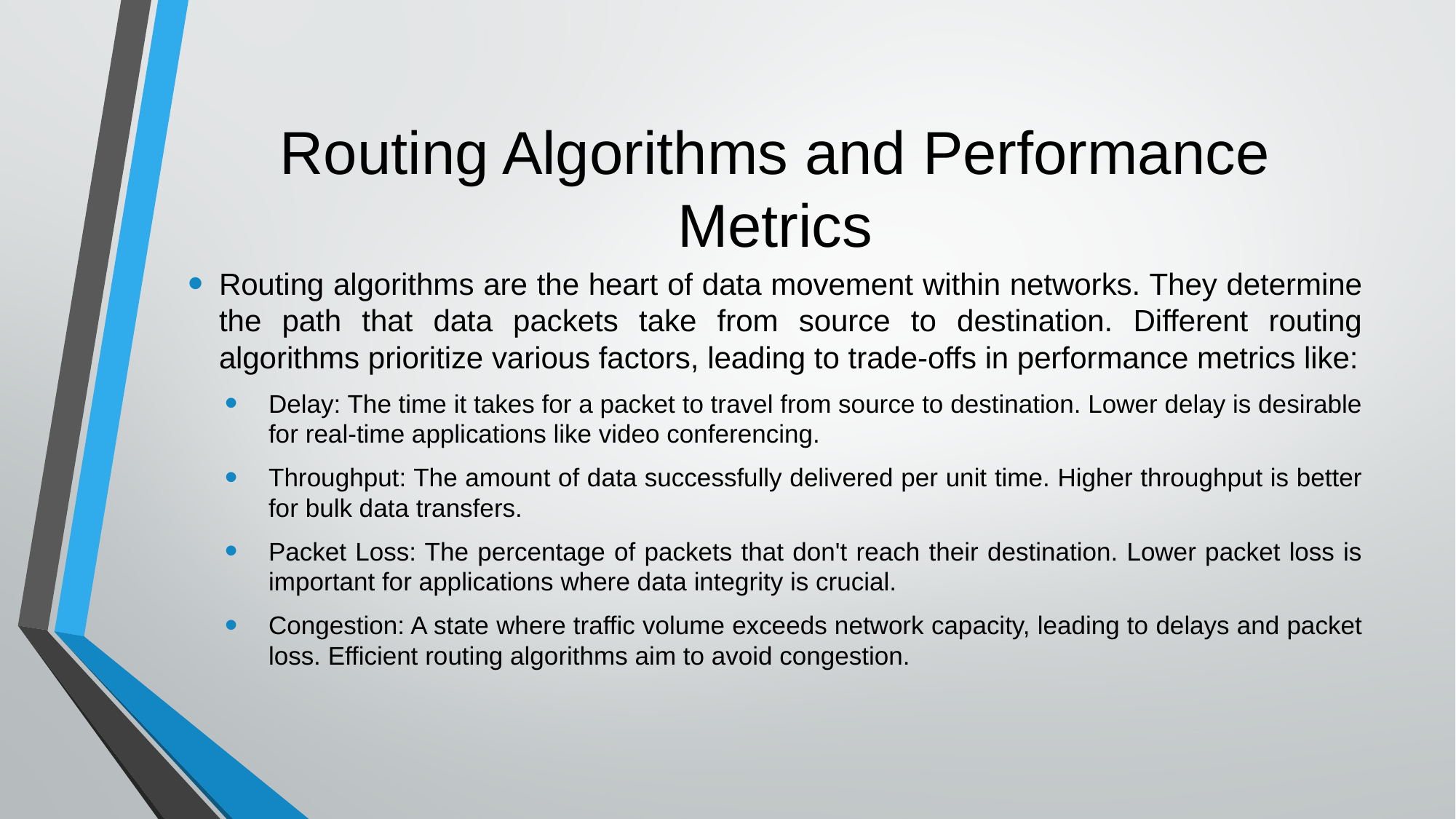

# Routing Algorithms and Performance Metrics
Routing algorithms are the heart of data movement within networks. They determine the path that data packets take from source to destination. Different routing algorithms prioritize various factors, leading to trade-offs in performance metrics like:
Delay: The time it takes for a packet to travel from source to destination. Lower delay is desirable for real-time applications like video conferencing.
Throughput: The amount of data successfully delivered per unit time. Higher throughput is better for bulk data transfers.
Packet Loss: The percentage of packets that don't reach their destination. Lower packet loss is important for applications where data integrity is crucial.
Congestion: A state where traffic volume exceeds network capacity, leading to delays and packet loss. Efficient routing algorithms aim to avoid congestion.